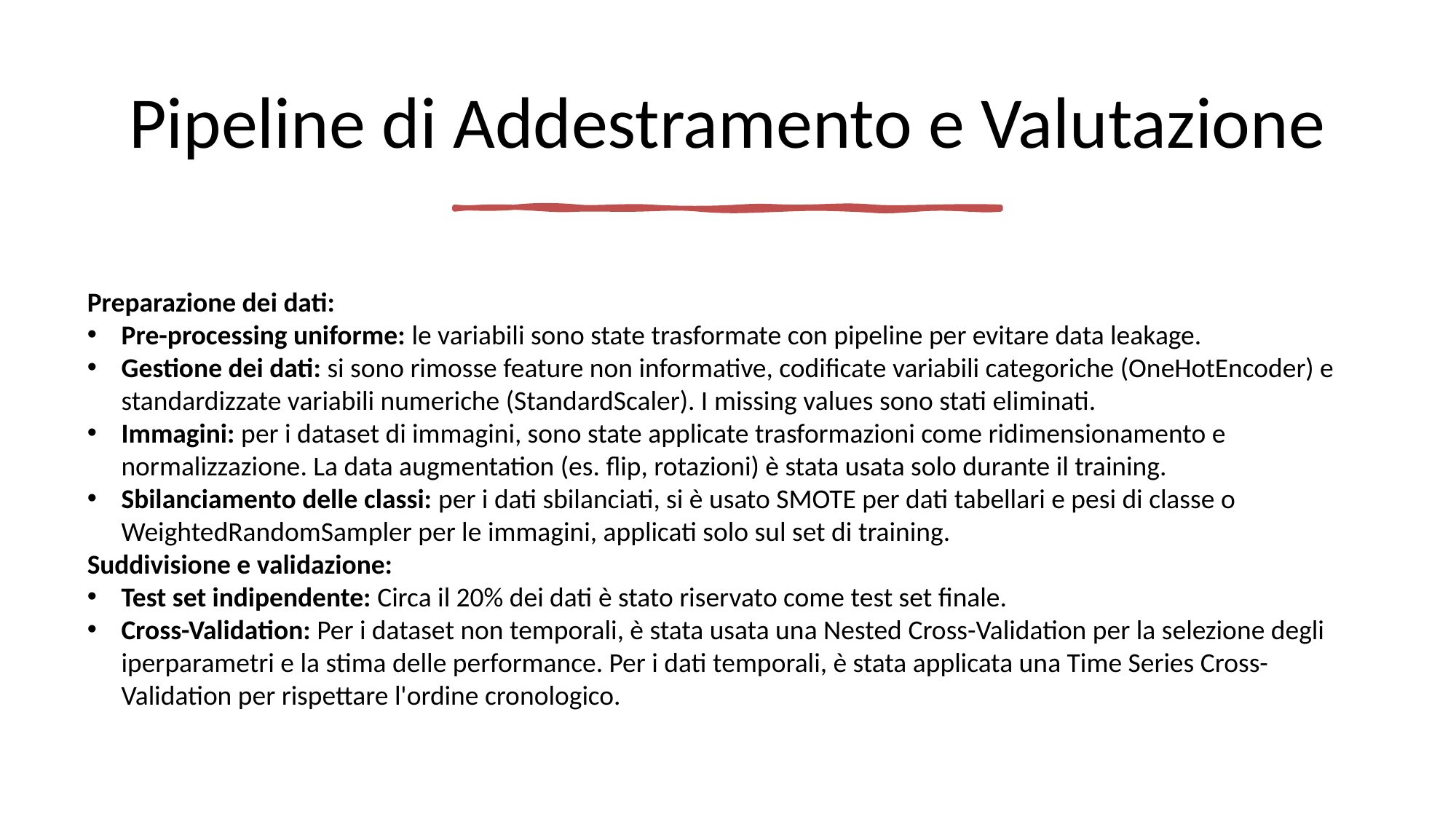

# Pipeline di Addestramento e Valutazione

Preparazione dei dati:
Pre-processing uniforme: le variabili sono state trasformate con pipeline per evitare data leakage.
Gestione dei dati: si sono rimosse feature non informative, codificate variabili categoriche (OneHotEncoder) e standardizzate variabili numeriche (StandardScaler). I missing values sono stati eliminati.
Immagini: per i dataset di immagini, sono state applicate trasformazioni come ridimensionamento e normalizzazione. La data augmentation (es. flip, rotazioni) è stata usata solo durante il training.
Sbilanciamento delle classi: per i dati sbilanciati, si è usato SMOTE per dati tabellari e pesi di classe o WeightedRandomSampler per le immagini, applicati solo sul set di training.
Suddivisione e validazione:
Test set indipendente: Circa il 20% dei dati è stato riservato come test set finale.
Cross-Validation: Per i dataset non temporali, è stata usata una Nested Cross-Validation per la selezione degli iperparametri e la stima delle performance. Per i dati temporali, è stata applicata una Time Series Cross-Validation per rispettare l'ordine cronologico.